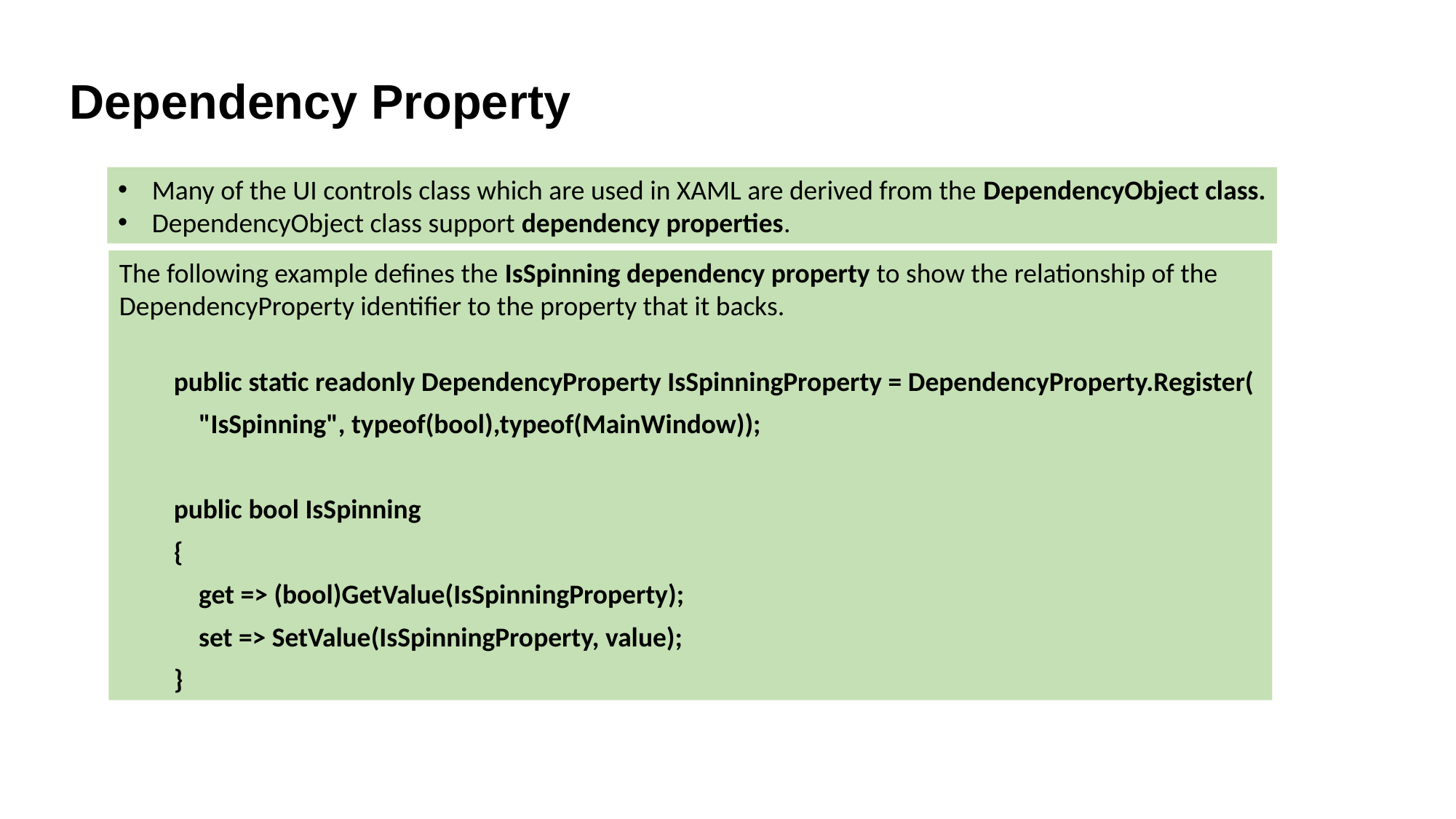

Dependency Property
Many of the UI controls class which are used in XAML are derived from the DependencyObject class.
DependencyObject class support dependency properties.
The following example defines the IsSpinning dependency property to show the relationship of the DependencyProperty identifier to the property that it backs.

public static readonly DependencyProperty IsSpinningProperty = DependencyProperty.Register(
    "IsSpinning", typeof(bool),typeof(MainWindow));

public bool IsSpinning
{
    get => (bool)GetValue(IsSpinningProperty);
    set => SetValue(IsSpinningProperty, value);
}